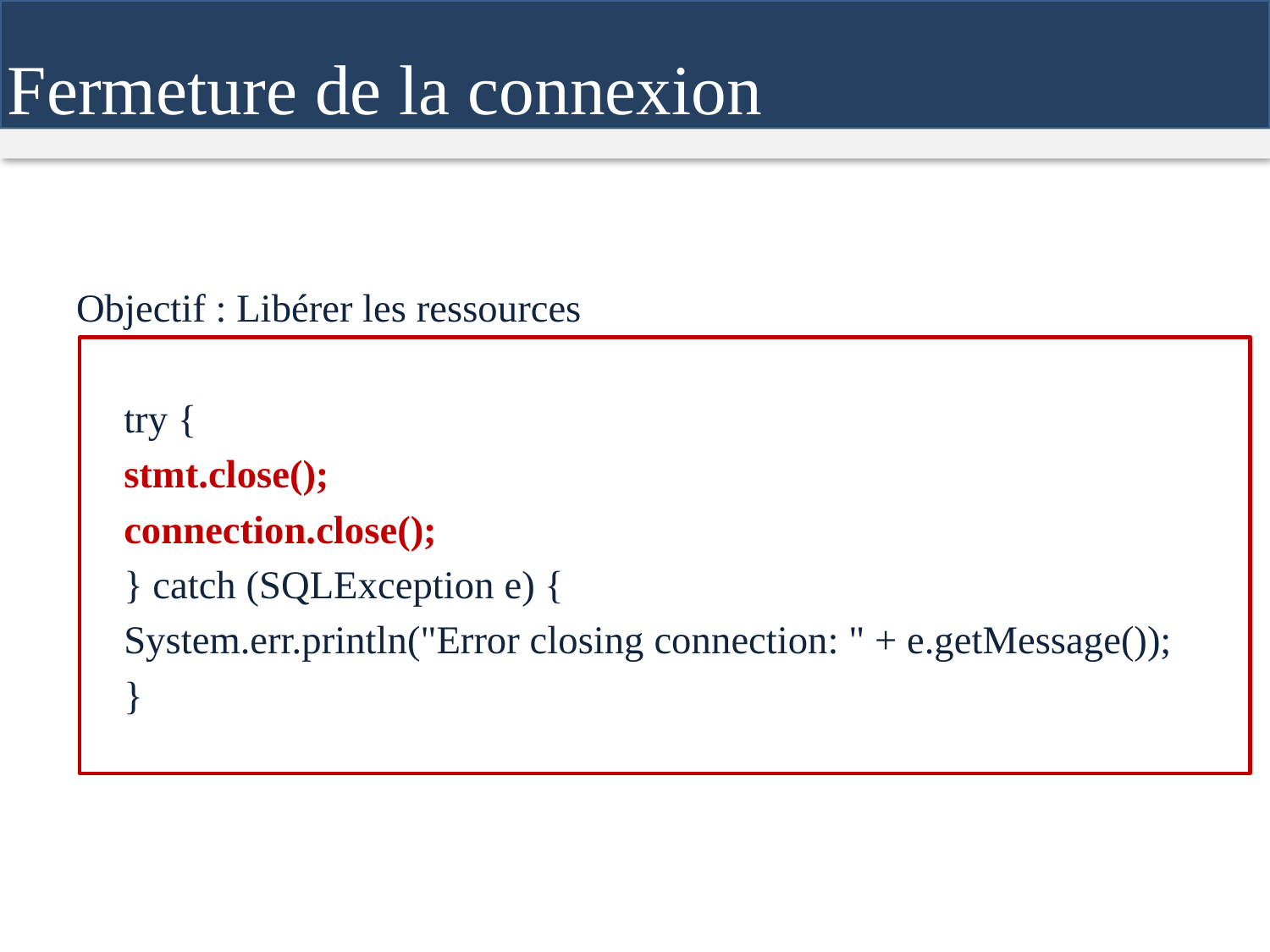

Fermeture de la connexion

Objectif : Libérer les ressources

	try {
		stmt.close();
		connection.close();
	} catch (SQLException e) {
		System.err.println("Error closing connection: " + e.getMessage());
	}